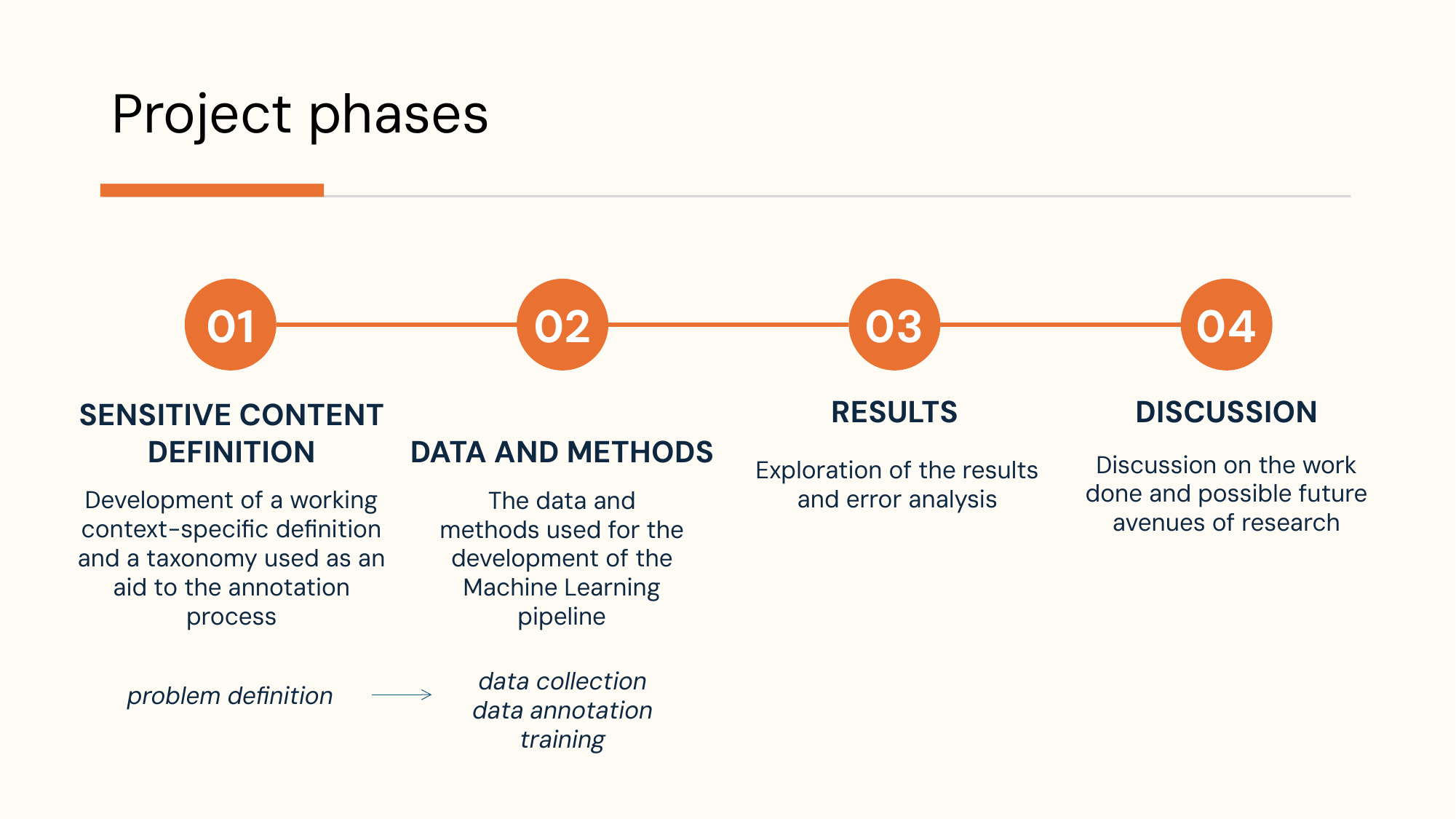

# Project phases

01
02
03
04
SENSITIVE CONTENT DEFINITION
DATA AND METHODS
RESULTS
DISCUSSION
Exploration of the results and error analysis
Discussion on the work done and possible future avenues of research
Development of a working context-specific definition and a taxonomy used as an aid to the annotation process
The data and methods used for the development of the Machine Learning pipeline
data collection
data annotation
training
problem definition